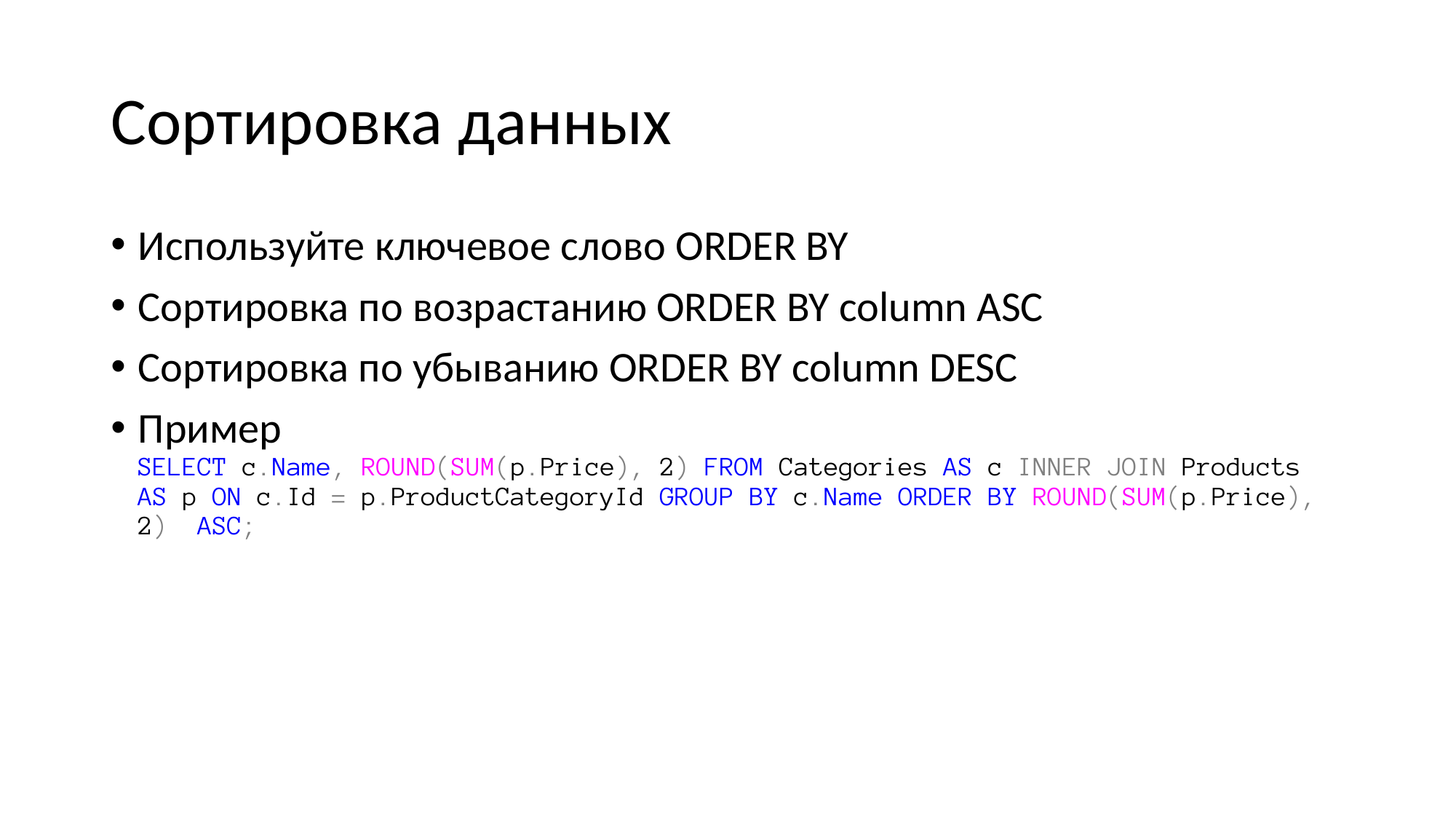

# Сортировка данных
Используйте ключевое слово ORDER BY
Сортировка по возрастанию ORDER BY column ASC
Сортировка по убыванию ORDER BY column DESC
Пример
SELECT c.Name, ROUND(SUM(p.Price), 2) FROM Categories AS c INNER JOIN Products AS p ON c.Id = p.ProductCategoryId GROUP BY c.Name ORDER BY ROUND(SUM(p.Price), 2)  ASC;